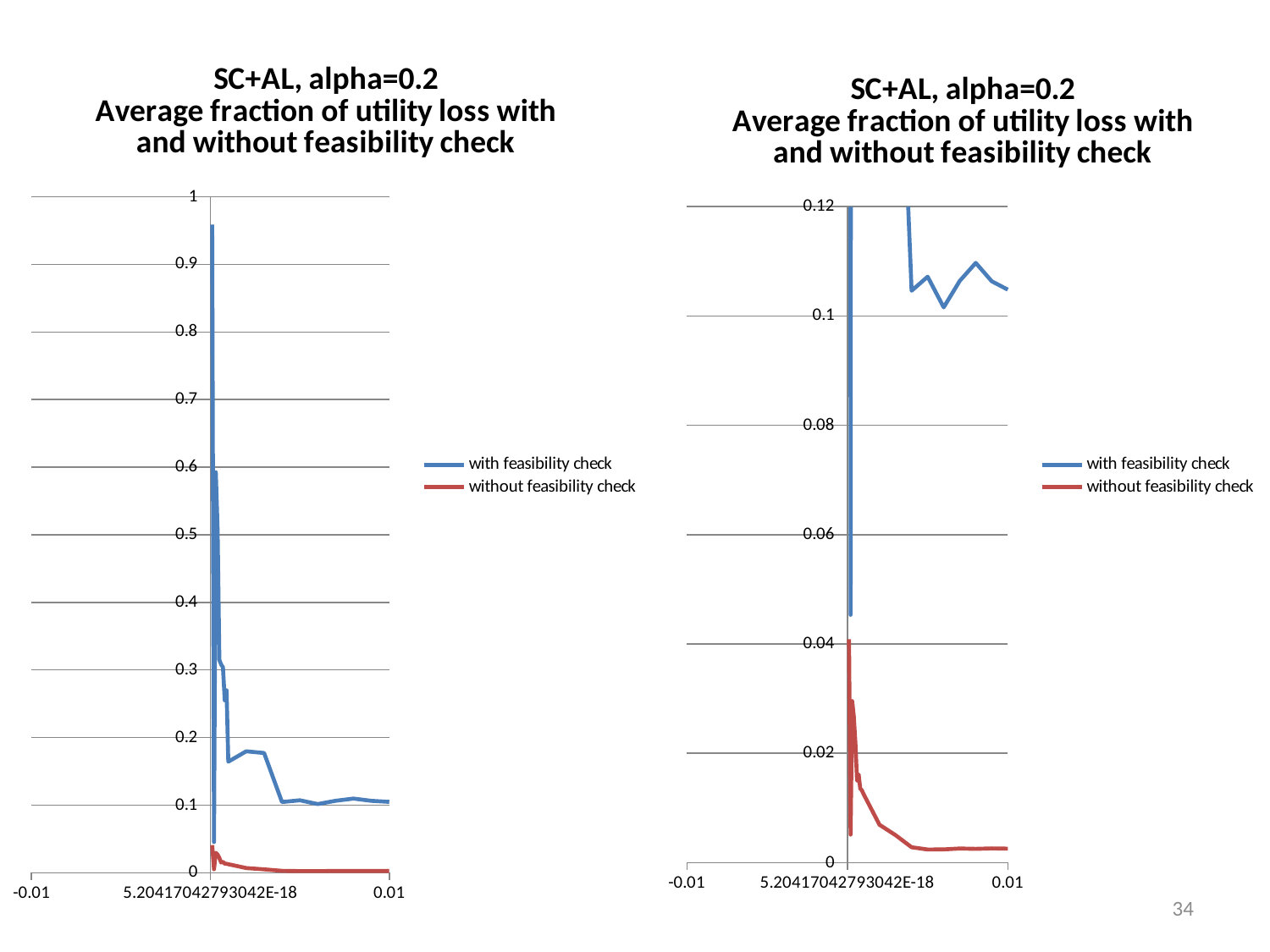

### Chart: SC+AL, alpha=0.2
Average fraction of utility loss with and without feasibility check

| Category |  |  |
|---|---|---|

### Chart: SC+AL, alpha=0.2
Average fraction of utility loss with and without feasibility check

| Category |  |  |
|---|---|---|
34